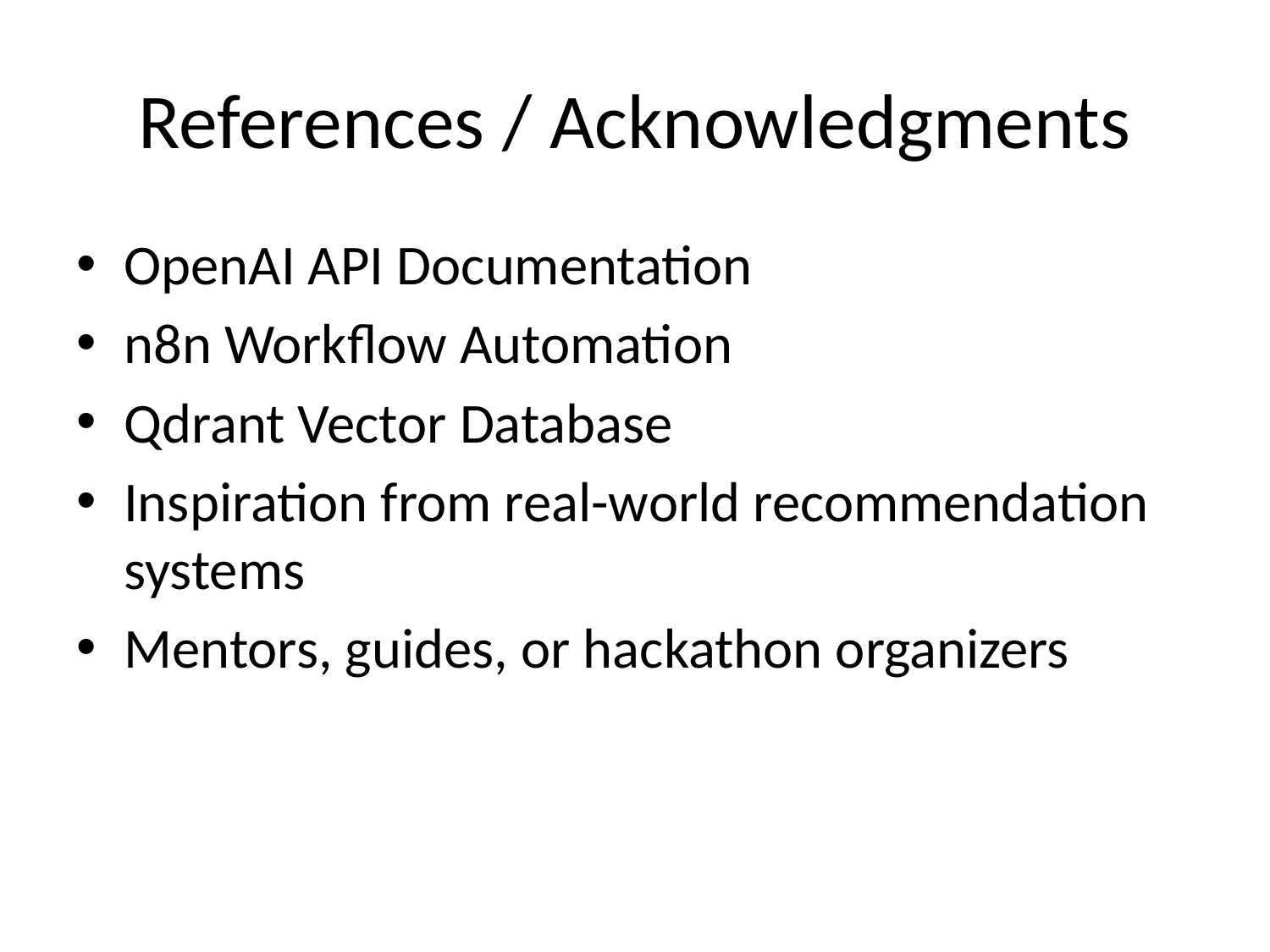

# References / Acknowledgments
OpenAI API Documentation
n8n Workflow Automation
Qdrant Vector Database
Inspiration from real-world recommendation systems
Mentors, guides, or hackathon organizers